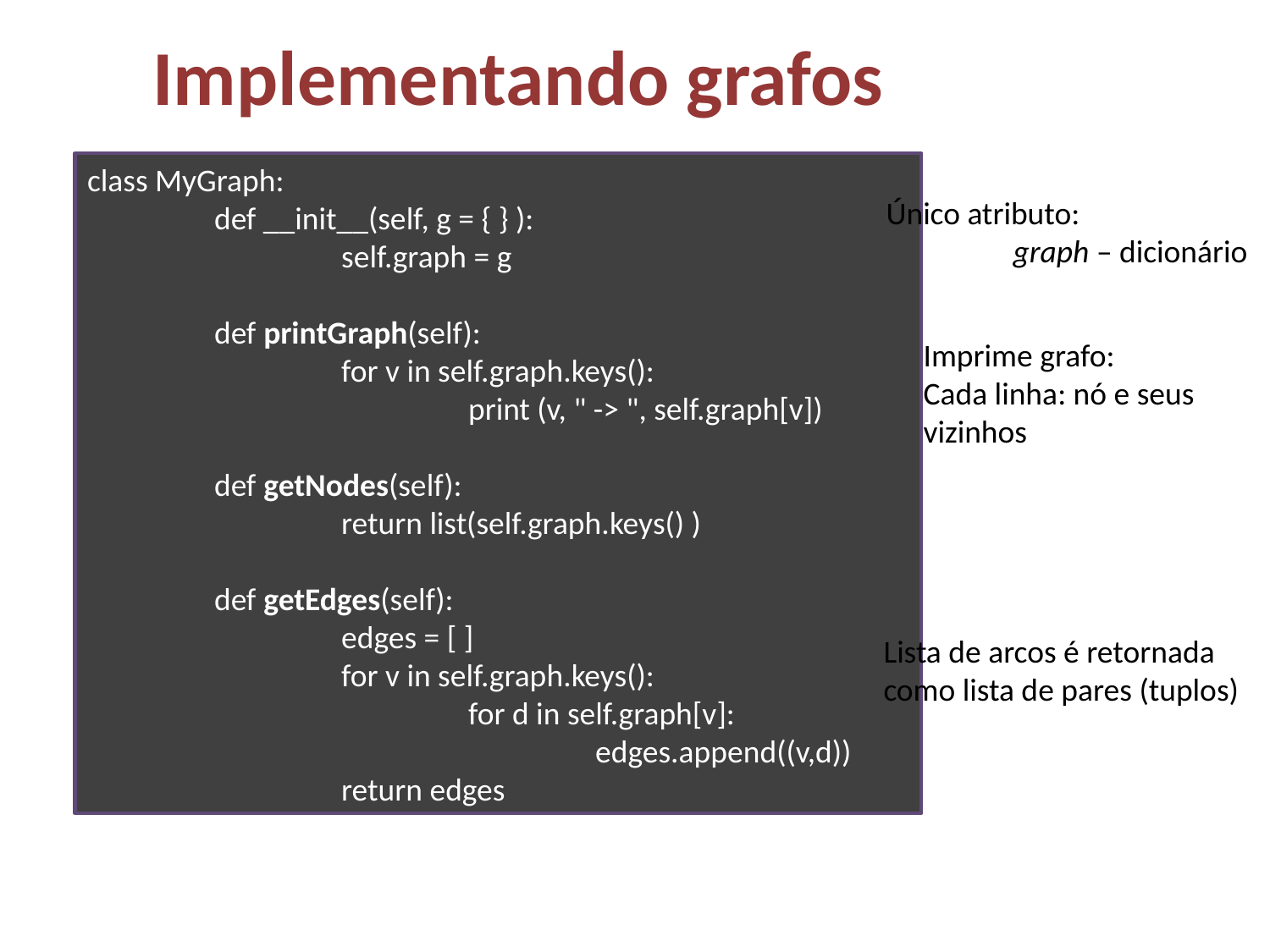

# Implementando grafos
class MyGraph:
	def __init__(self, g = { } ):
		self.graph = g

	def printGraph(self):
		for v in self.graph.keys():
			print (v, " -> ", self.graph[v])

	def getNodes(self):
		return list(self.graph.keys() )

	def getEdges(self):
		edges = [ ]
		for v in self.graph.keys():
			for d in self.graph[v]:
				edges.append((v,d))
		return edges
Único atributo:
	graph – dicionário
Imprime grafo:
Cada linha: nó e seus
vizinhos
Lista de arcos é retornada
como lista de pares (tuplos)